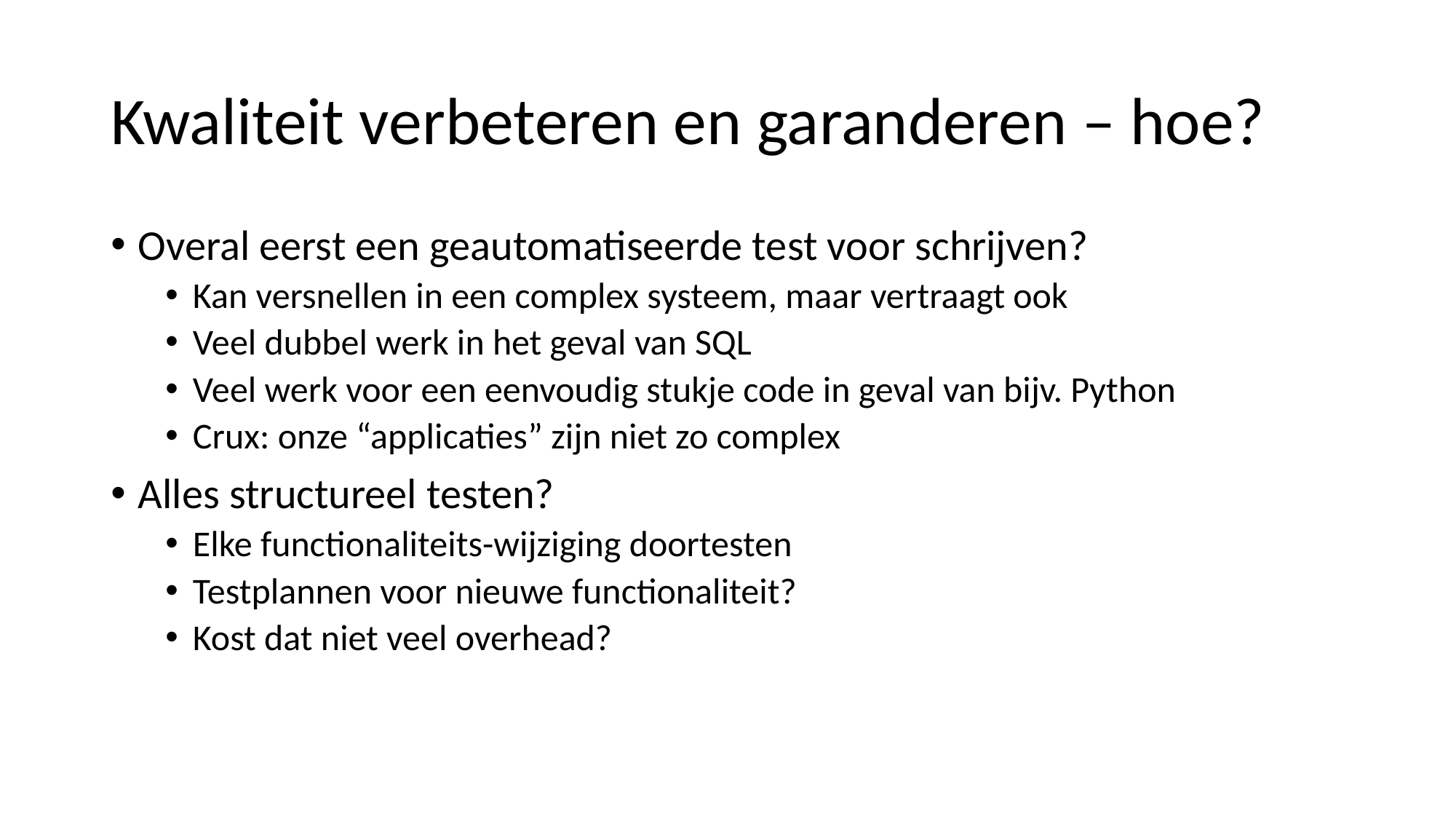

# Kwaliteit verbeteren en garanderen – hoe?
Overal eerst een geautomatiseerde test voor schrijven?
Kan versnellen in een complex systeem, maar vertraagt ook
Veel dubbel werk in het geval van SQL
Veel werk voor een eenvoudig stukje code in geval van bijv. Python
Crux: onze “applicaties” zijn niet zo complex
Alles structureel testen?
Elke functionaliteits-wijziging doortesten
Testplannen voor nieuwe functionaliteit?
Kost dat niet veel overhead?